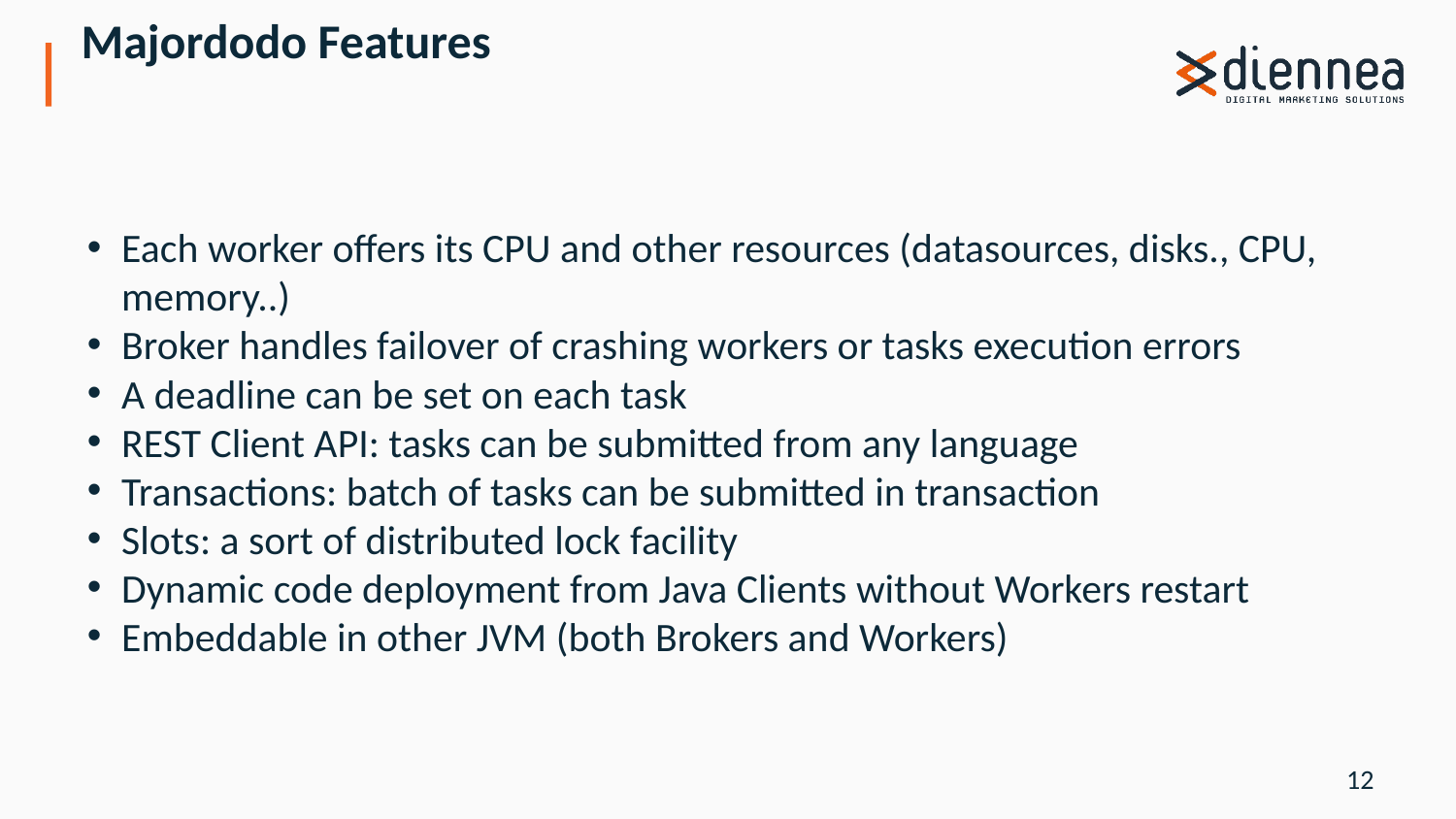

Majordodo Features
Each worker offers its CPU and other resources (datasources, disks., CPU, memory..)
Broker handles failover of crashing workers or tasks execution errors
A deadline can be set on each task
REST Client API: tasks can be submitted from any language
Transactions: batch of tasks can be submitted in transaction
Slots: a sort of distributed lock facility
Dynamic code deployment from Java Clients without Workers restart
Embeddable in other JVM (both Brokers and Workers)